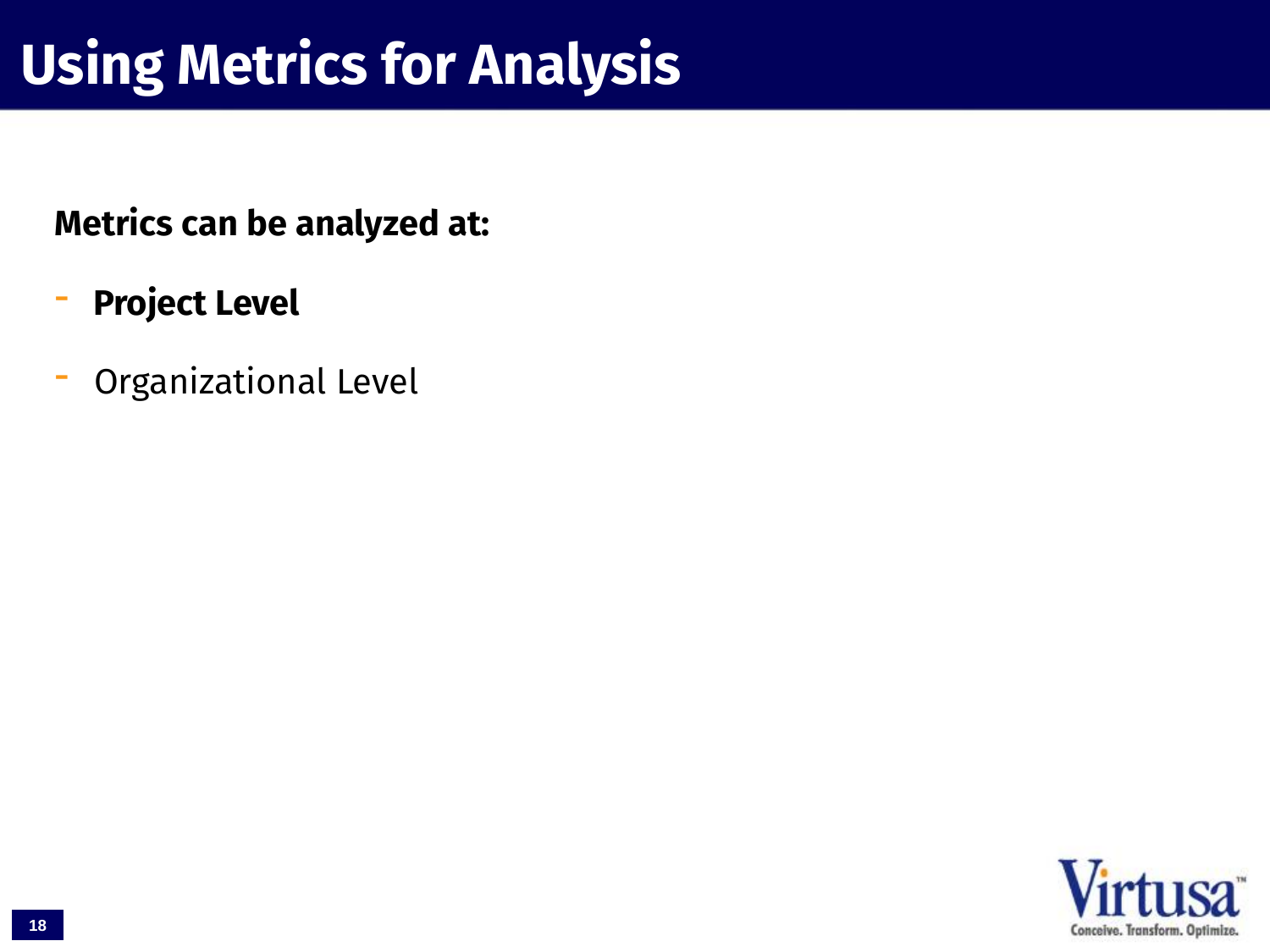

Using Metrics for Analysis
Metrics can be analyzed at:
 Project Level
 Organizational Level